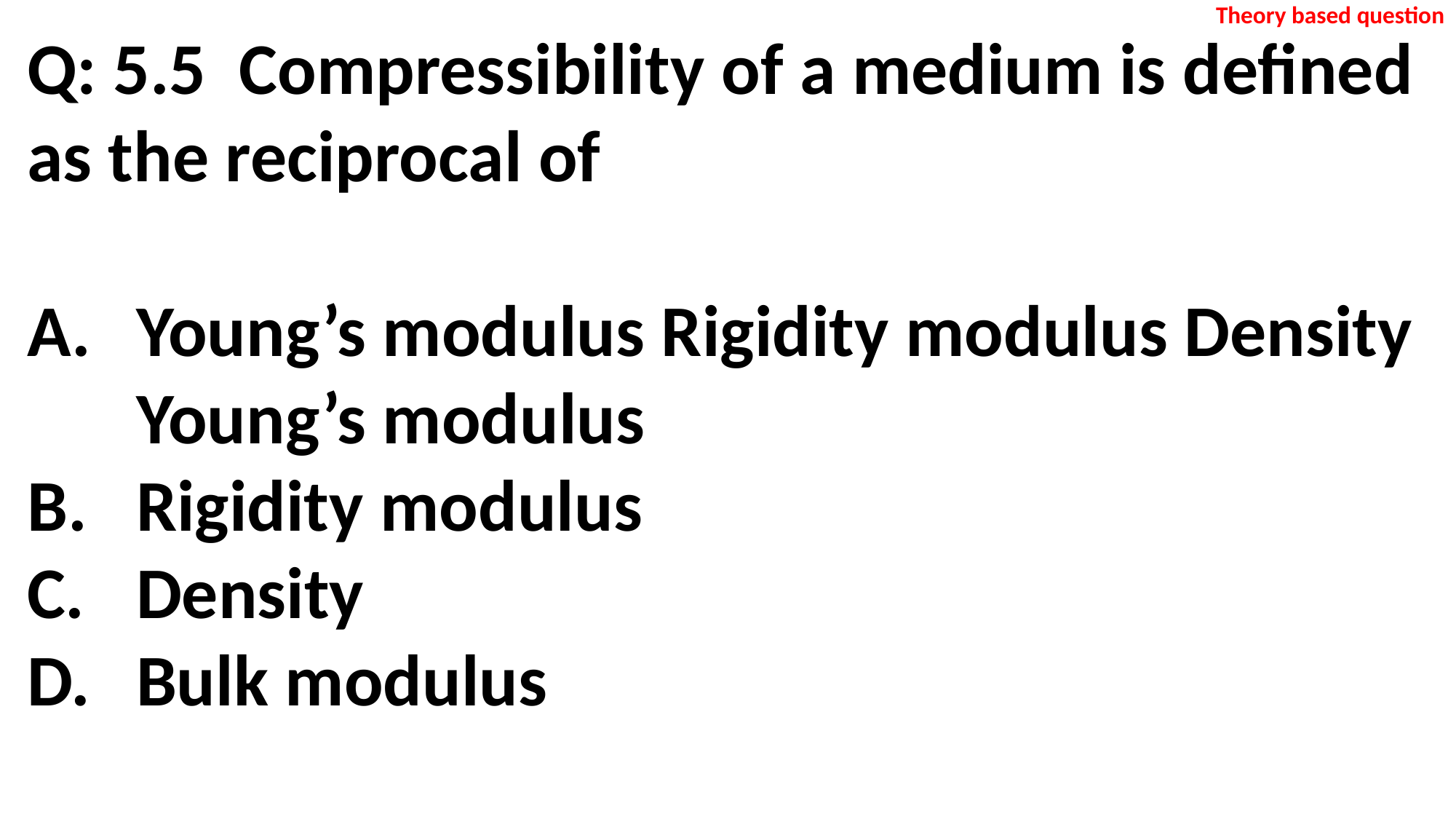

Theory based question
Q: 5.5  Compressibility of a medium is defined as the reciprocal of

Young’s modulus Rigidity modulus Density Young’s modulus
Rigidity modulus
Density
Bulk modulus